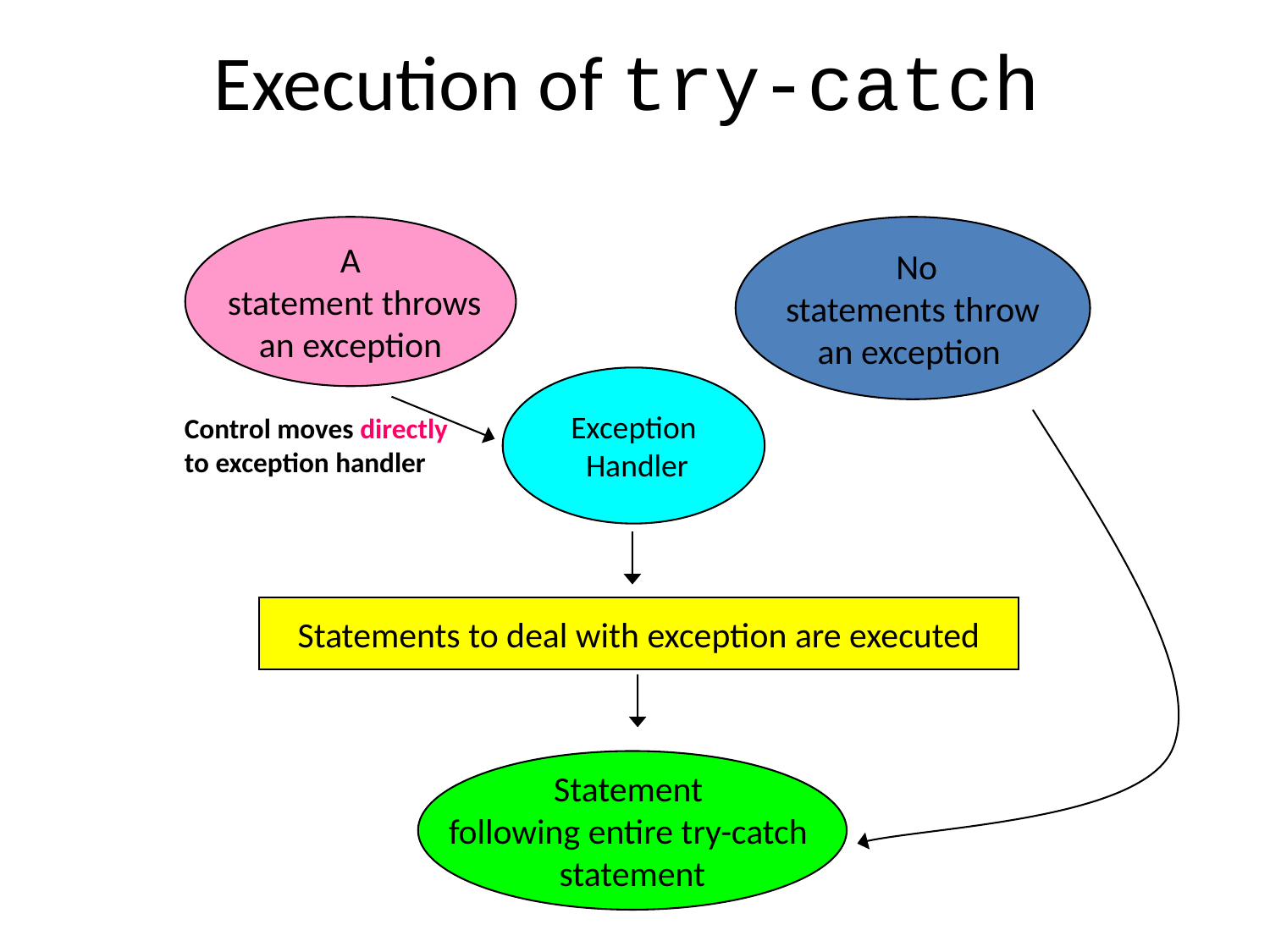

# Execution of try-catch
A
 statement throws
an exception
 No
 statements throw
an exception
Exception
 Handler

Control moves directly to exception handler

Statements to deal with exception are executed

Statement
following entire try-catch
statement